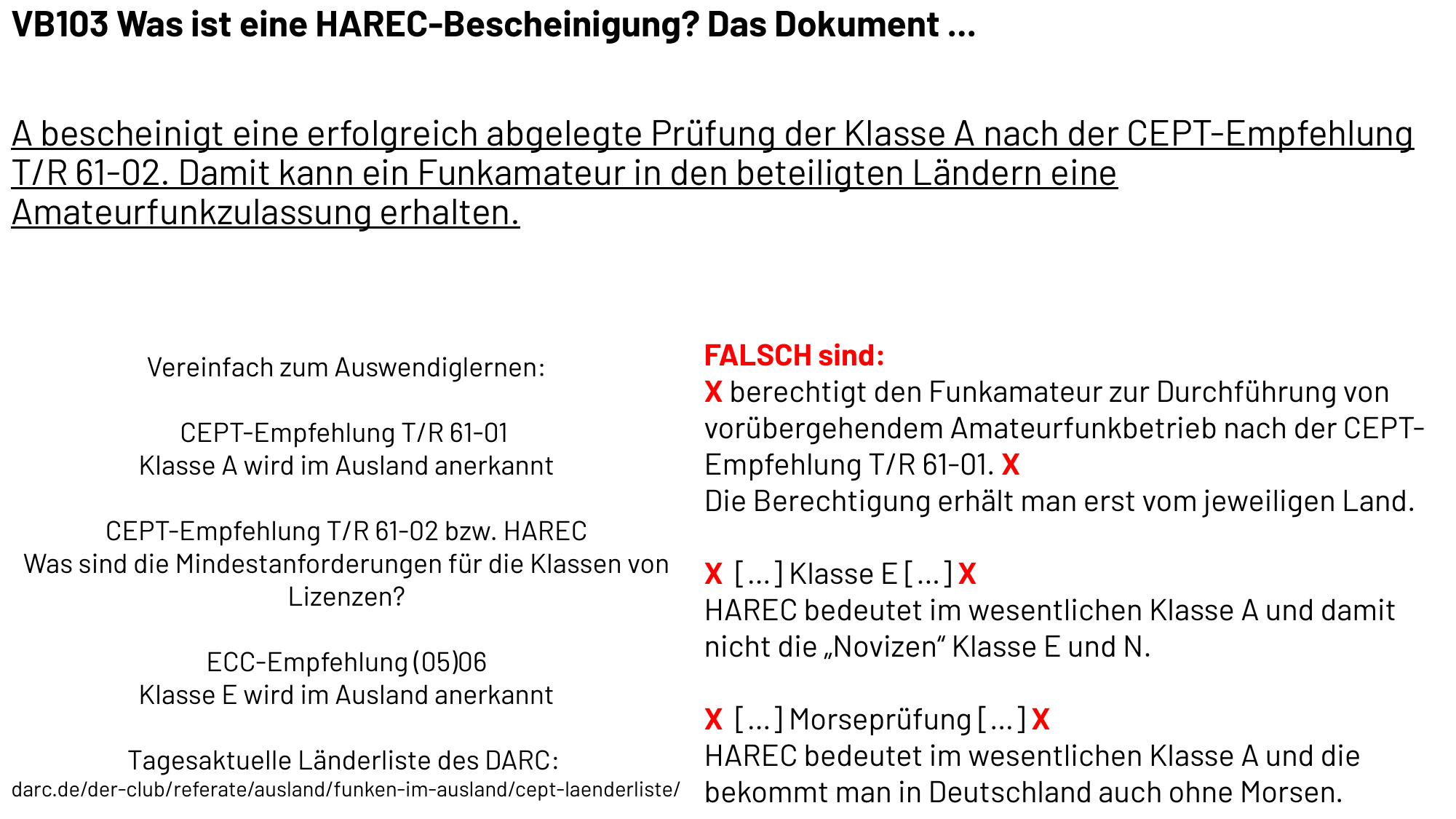

VB103 Was ist eine HAREC-Bescheinigung? Das Dokument ...

A bescheinigt eine erfolgreich abgelegte Prüfung der Klasse A nach der CEPT-Empfehlung T/R 61-02. Damit kann ein Funkamateur in den beteiligten Ländern eine Amateurfunkzulassung erhalten.
FALSCH sind:
X berechtigt den Funkamateur zur Durchführung von vorübergehendem Amateurfunkbetrieb nach der CEPT-Empfehlung T/R 61-01. X
Die Berechtigung erhält man erst vom jeweiligen Land.

X  […] Klasse E […] X
HAREC bedeutet im wesentlichen Klasse A und damit nicht die „Novizen“ Klasse E und N.

X  […] Morseprüfung […] X
HAREC bedeutet im wesentlichen Klasse A und die bekommt man in Deutschland auch ohne Morsen.
Vereinfach zum Auswendiglernen:

CEPT-Empfehlung T/R 61-01
Klasse A wird im Ausland anerkannt

CEPT-Empfehlung T/R 61-02 bzw. HAREC
Was sind die Mindestanforderungen für die Klassen von Lizenzen?

ECC-Empfehlung (05)06
Klasse E wird im Ausland anerkannt

Tagesaktuelle Länderliste des DARC:
darc.de/der-club/referate/ausland/funken-im-ausland/cept-laenderliste/